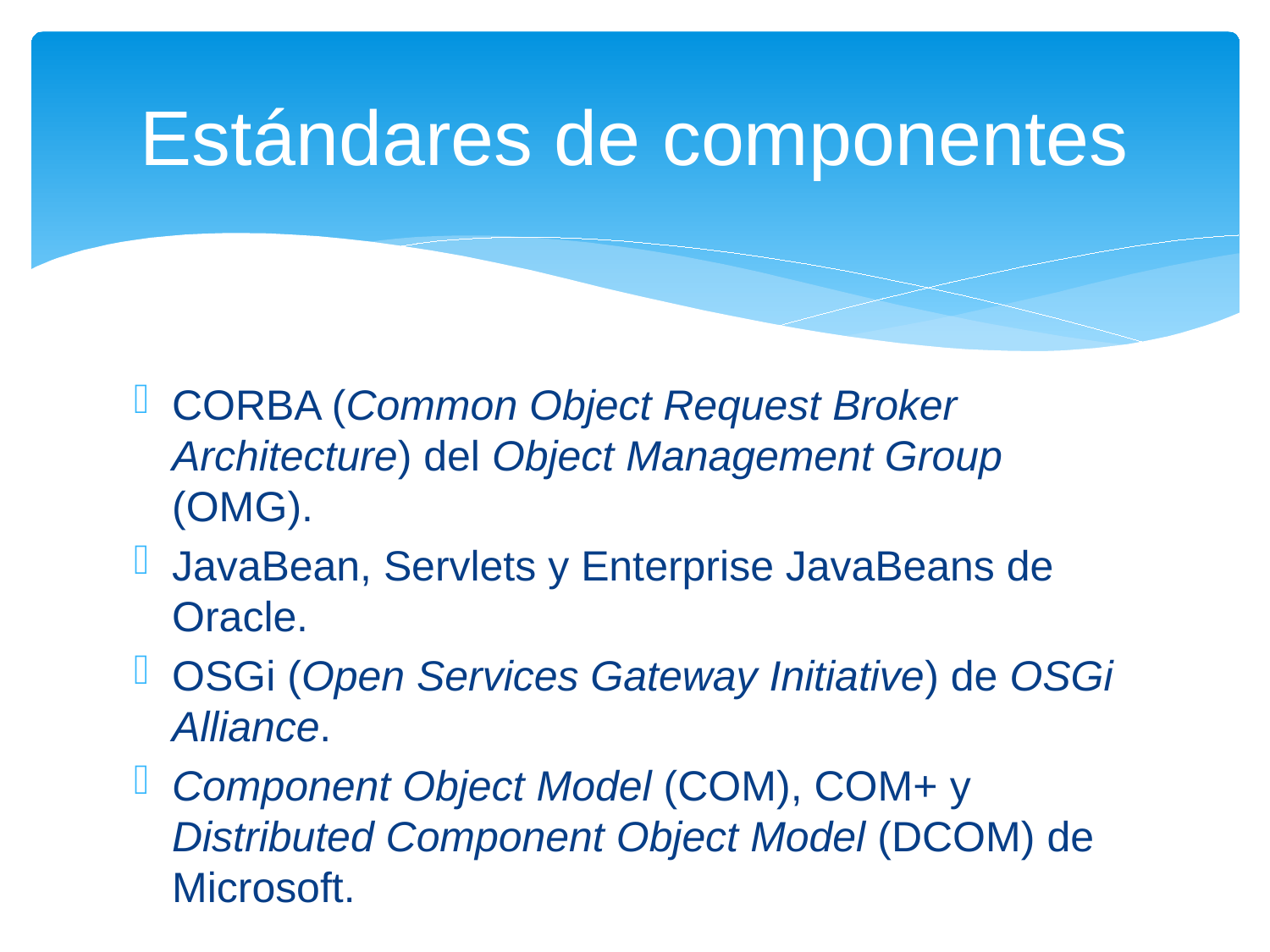

# Estándares de componentes
CORBA (Common Object Request Broker Architecture) del Object Management Group (OMG).
JavaBean, Servlets y Enterprise JavaBeans de Oracle.
OSGi (Open Services Gateway Initiative) de OSGi Alliance.
Component Object Model (COM), COM+ y Distributed Component Object Model (DCOM) de Microsoft.